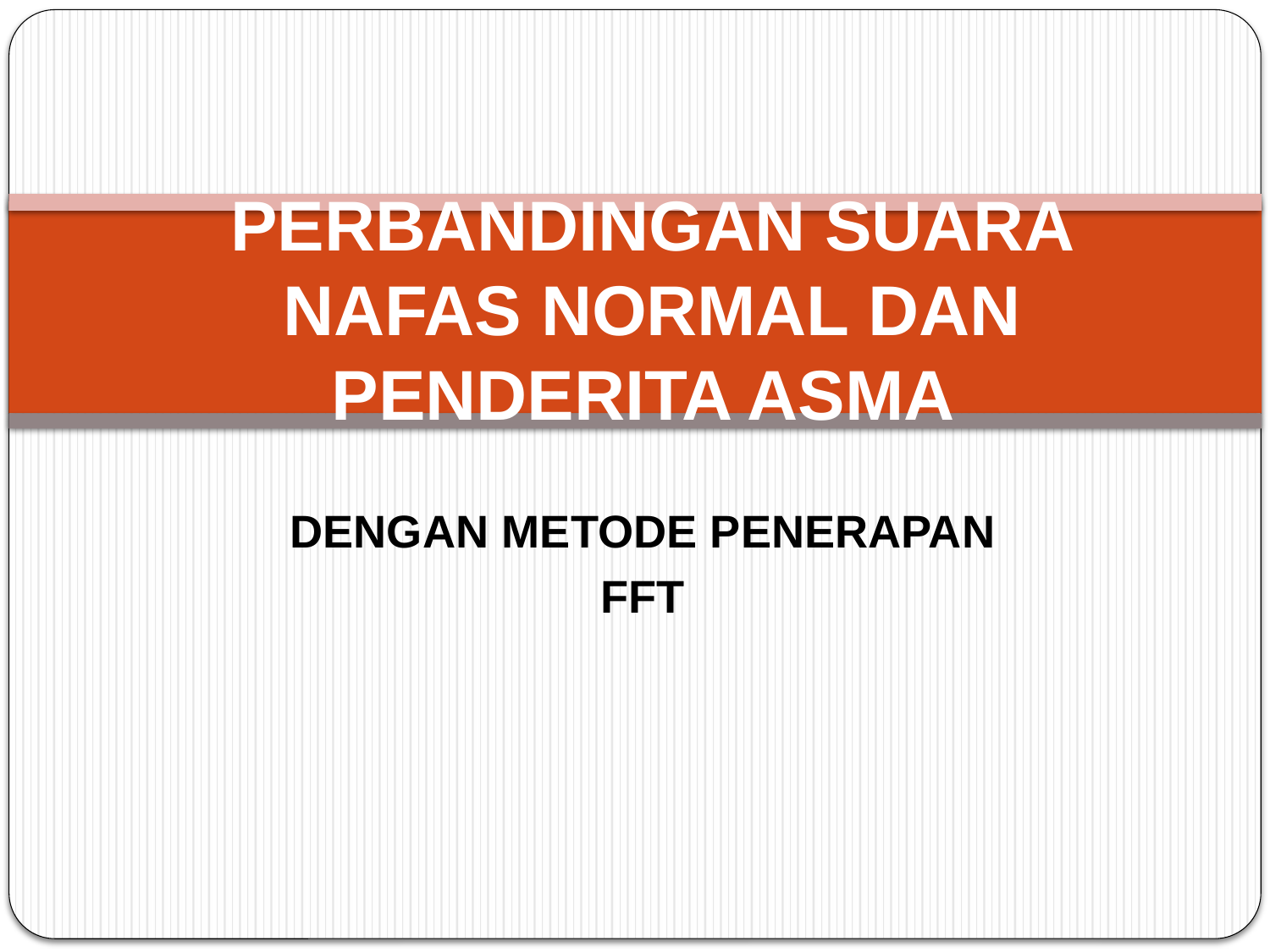

# PERBANDINGAN SUARA NAFAS NORMAL DAN PENDERITA ASMA
DENGAN METODE PENERAPAN
FFT